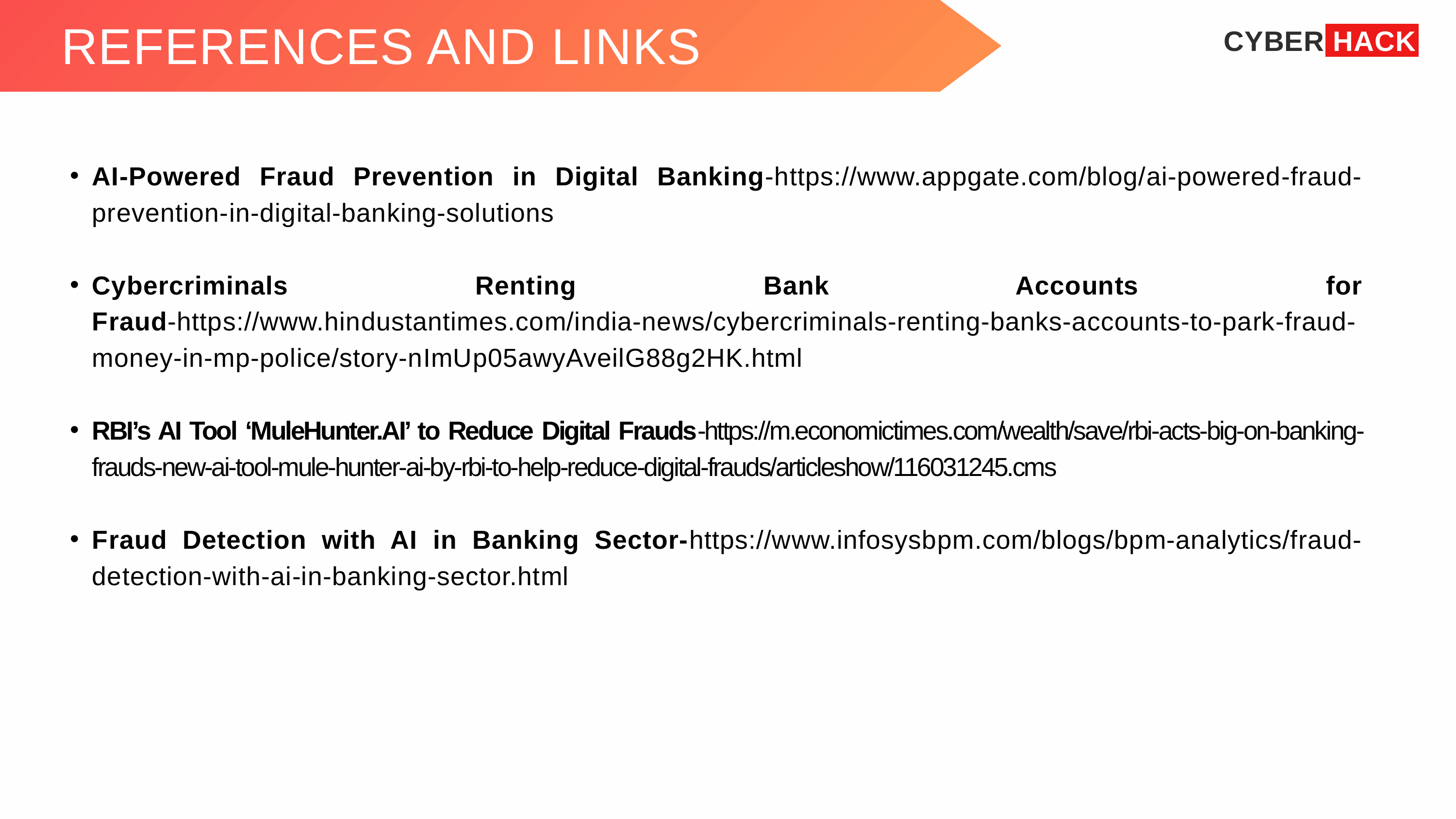

REFERENCES AND LINKS

CYBER HACK
AI-Powered Fraud Prevention in Digital Banking-https://www.appgate.com/blog/ai-powered-fraud-prevention-in-digital-banking-solutions

Cybercriminals Renting Bank Accounts for Fraud-https://www.hindustantimes.com/india-news/cybercriminals-renting-banks-accounts-to-park-fraud-money-in-mp-police/story-nImUp05awyAveilG88g2HK.html

RBI’s AI Tool ‘MuleHunter.AI’ to Reduce Digital Frauds-https://m.economictimes.com/wealth/save/rbi-acts-big-on-banking-frauds-new-ai-tool-mule-hunter-ai-by-rbi-to-help-reduce-digital-frauds/articleshow/116031245.cms

Fraud Detection with AI in Banking Sector-https://www.infosysbpm.com/blogs/bpm-analytics/fraud-detection-with-ai-in-banking-sector.html